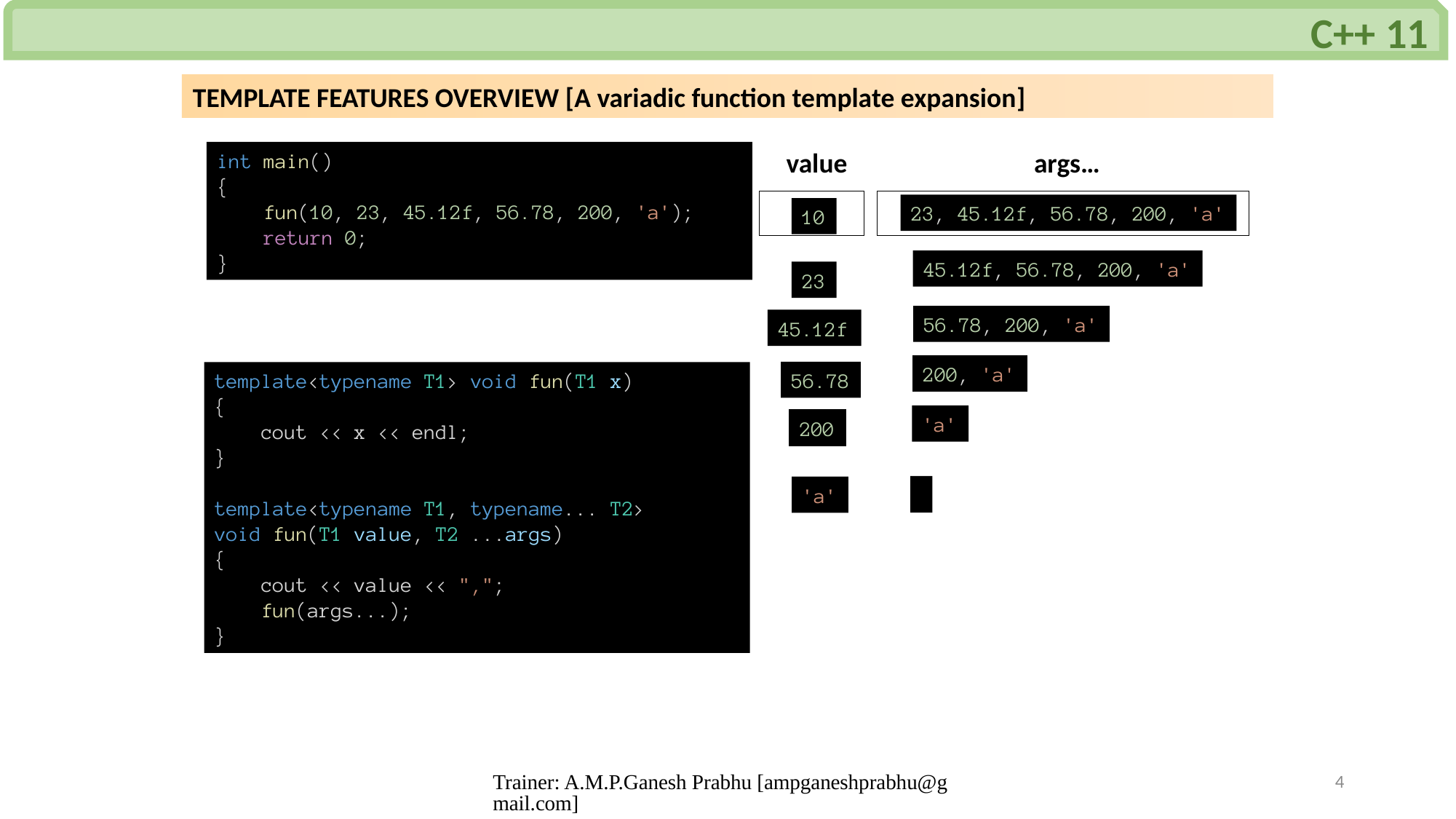

C++ 11
TEMPLATE FEATURES OVERVIEW [A variadic function template expansion]
value
args…
int main()
{
    fun(10, 23, 45.12f, 56.78, 200, 'a');
    return 0;
}

23, 45.12f, 56.78, 200, 'a'
10
45.12f, 56.78, 200, 'a'
23
56.78, 200, 'a'
45.12f
200, 'a'
56.78
template<typename T1> void fun(T1 x)
{
    cout << x << endl;
}
template<typename T1, typename... T2>
void fun(T1 value, T2 ...args)
{
    cout << value << ",";
    fun(args...);
}
'a'
200

'a'
Trainer: A.M.P.Ganesh Prabhu [ampganeshprabhu@gmail.com]
4